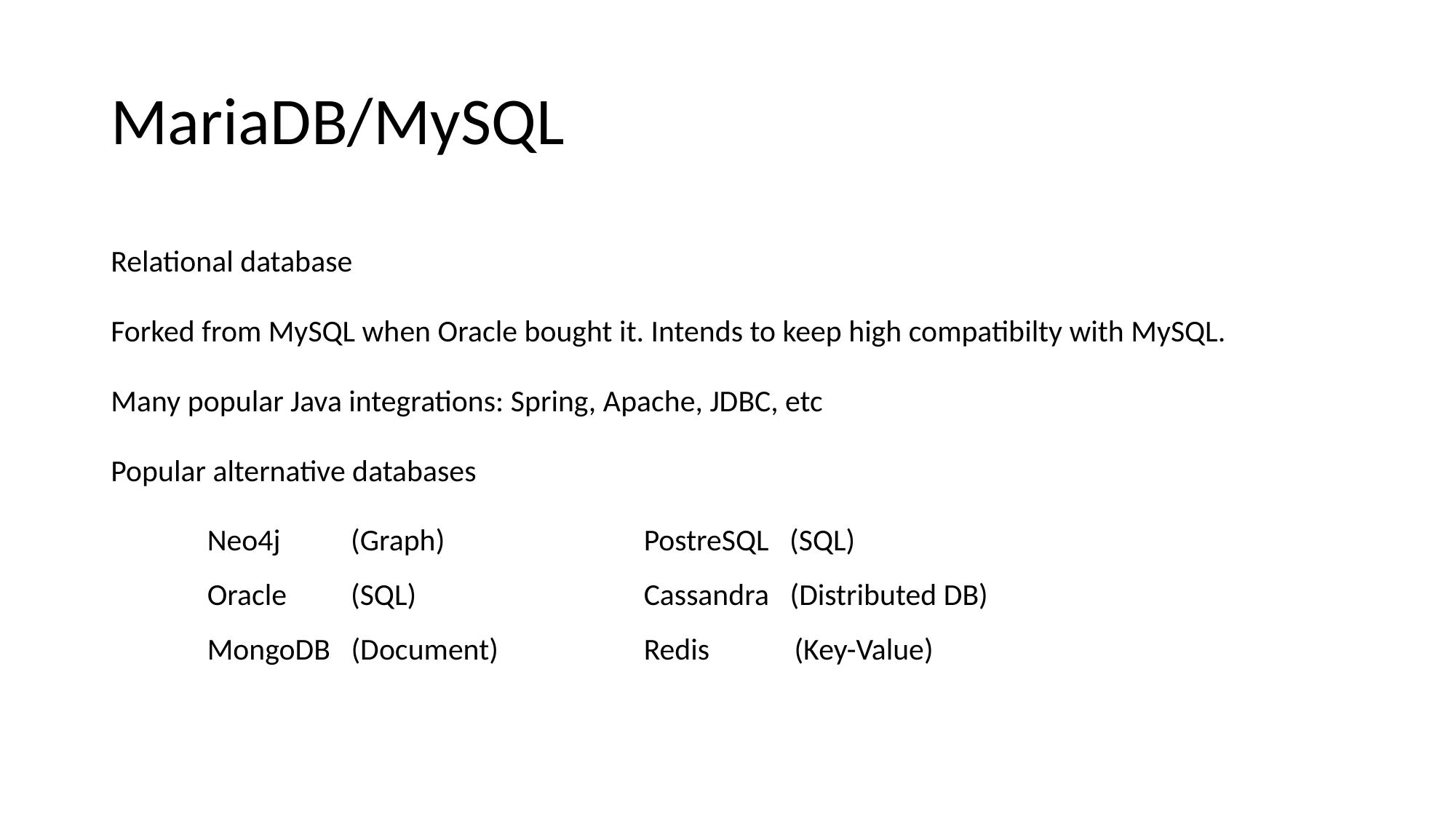

# MariaDB/MySQL
Relational database
Forked from MySQL when Oracle bought it. Intends to keep high compatibilty with MySQL.
Many popular Java integrations: Spring, Apache, JDBC, etc
Popular alternative databases
Neo4j 	     (Graph)		PostreSQL   (SQL)
Oracle 	     (SQL)			Cassandra   (Distributed DB)
MongoDB   (Document)		Redis 	      (Key-Value)